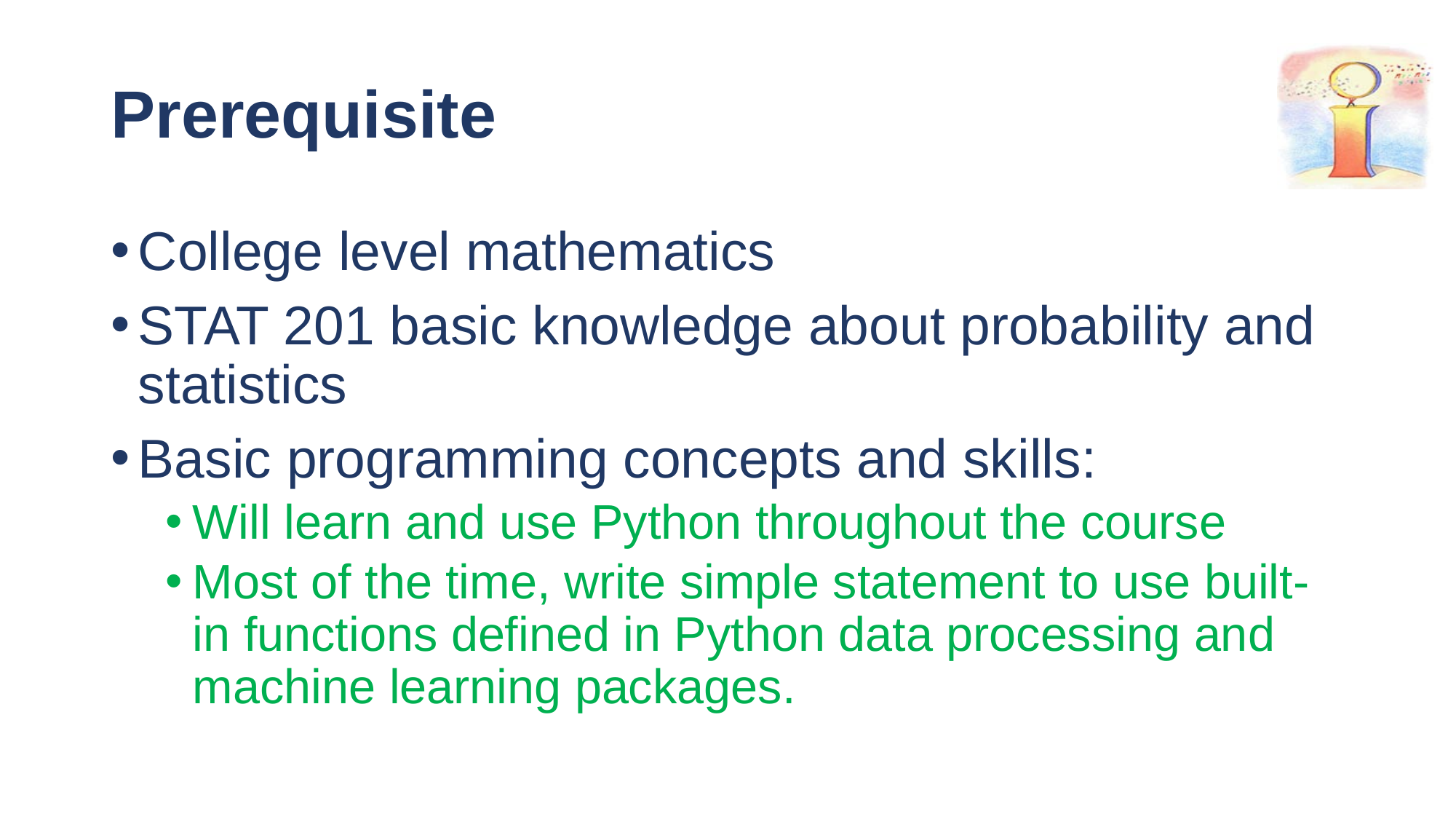

# Prerequisite
College level mathematics
STAT 201 basic knowledge about probability and statistics
Basic programming concepts and skills:
Will learn and use Python throughout the course
Most of the time, write simple statement to use built-in functions defined in Python data processing and machine learning packages.